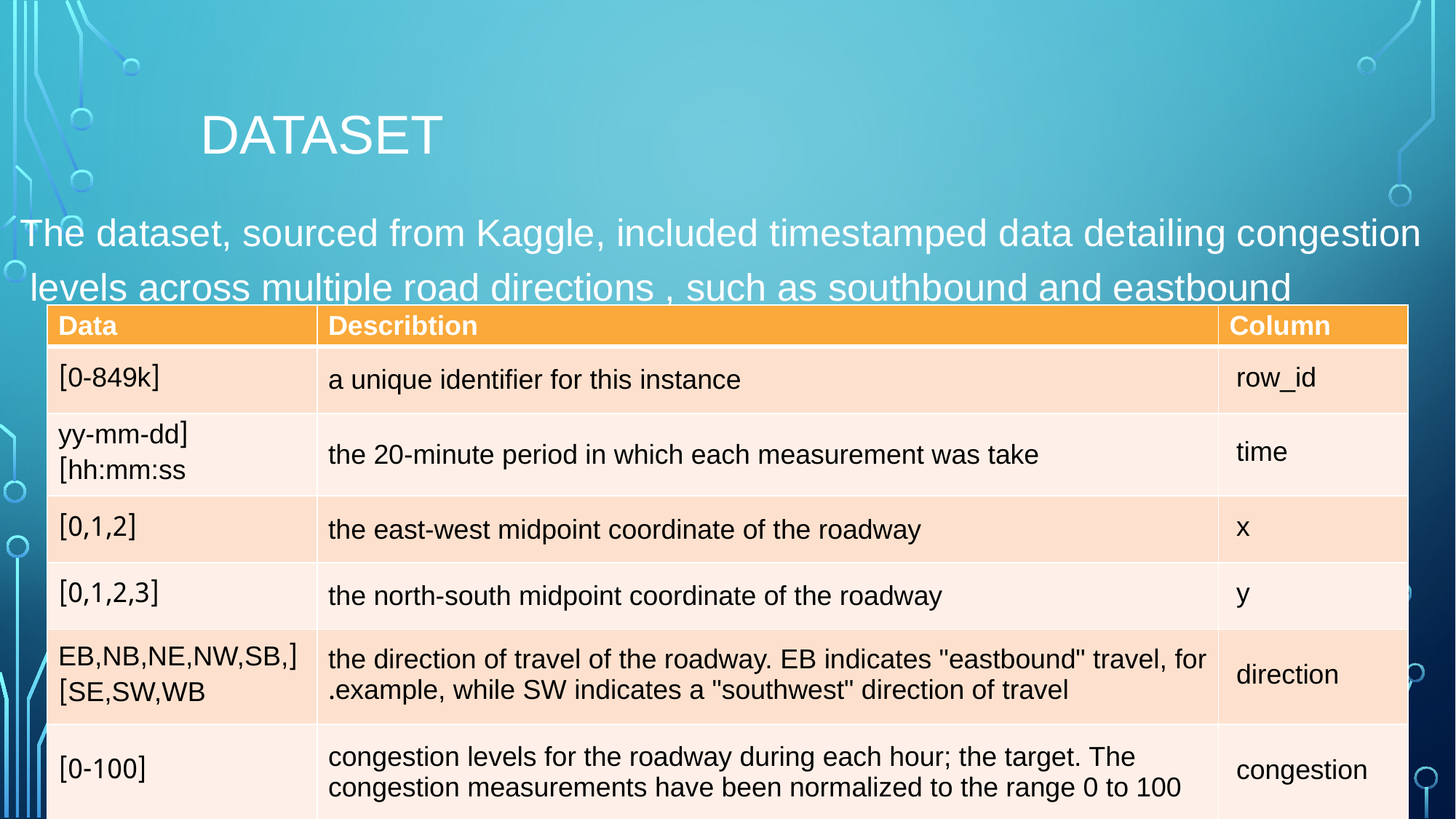

# Dataset
 The dataset, sourced from Kaggle, included timestamped data detailing congestion levels across multiple road directions , such as southbound and eastbound
| Data | Describtion | Column |
| --- | --- | --- |
| [0-849k] | a unique identifier for this instance | row\_id |
| [yy-mm-dd hh:mm:ss] | the 20-minute period in which each measurement was take | time |
| [0,1,2] | the east-west midpoint coordinate of the roadway | x |
| [0,1,2,3] | the north-south midpoint coordinate of the roadway | y |
| [EB,NB,NE,NW,SB,SE,SW,WB] | the direction of travel of the roadway. EB indicates "eastbound" travel, for example, while SW indicates a "southwest" direction of travel. | direction |
| [0-100] | congestion levels for the roadway during each hour; the target. The congestion measurements have been normalized to the range 0 to 100 | congestion |